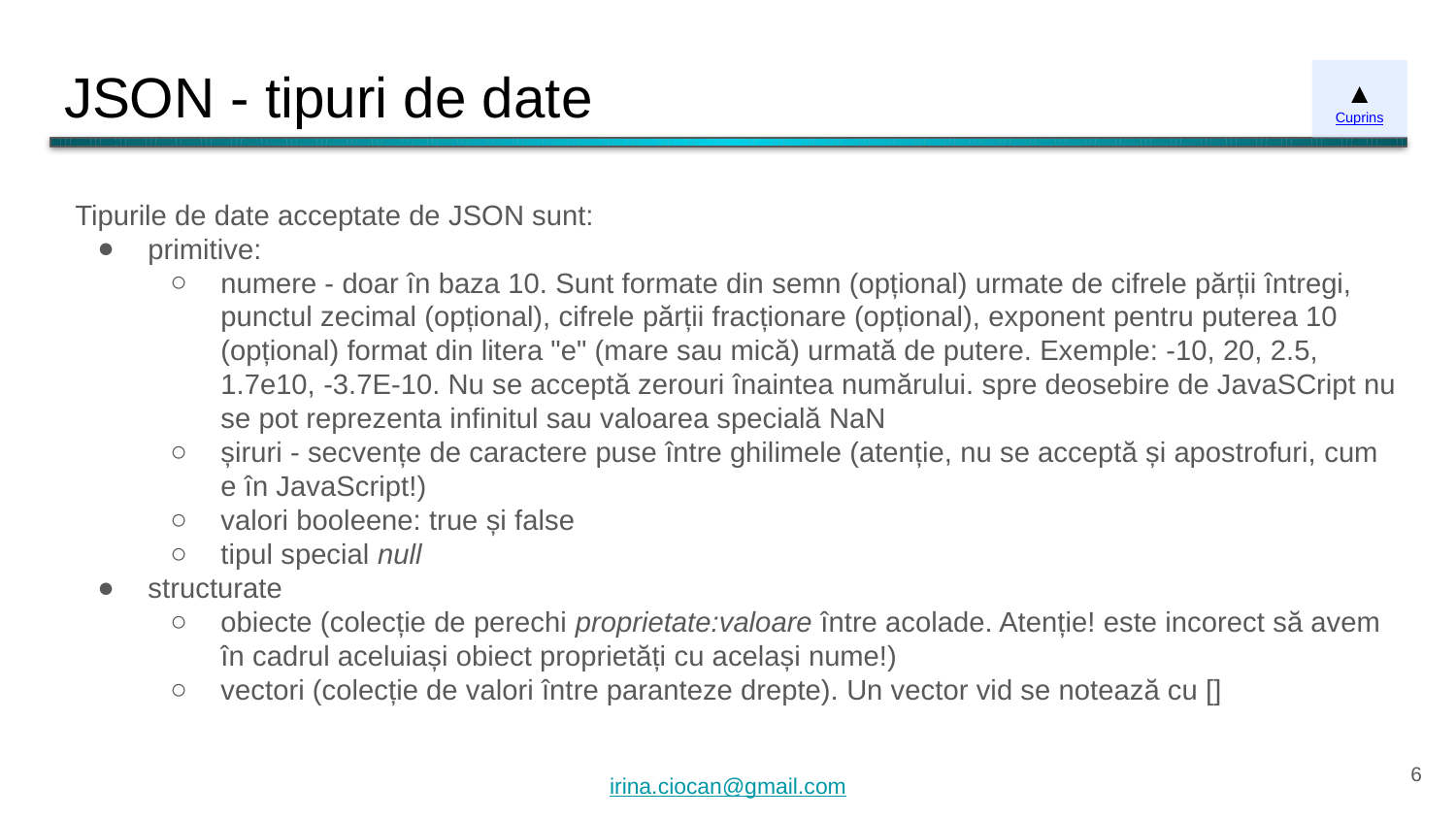

# JSON - tipuri de date
▲
Cuprins

Tipurile de date acceptate de JSON sunt:
primitive:
numere - doar în baza 10. Sunt formate din semn (opțional) urmate de cifrele părții întregi, punctul zecimal (opțional), cifrele părții fracționare (opțional), exponent pentru puterea 10 (opțional) format din litera "e" (mare sau mică) urmată de putere. Exemple: -10, 20, 2.5, 1.7e10, -3.7E-10. Nu se acceptă zerouri înaintea numărului. spre deosebire de JavaSCript nu se pot reprezenta infinitul sau valoarea specială NaN
șiruri - secvențe de caractere puse între ghilimele (atenție, nu se acceptă și apostrofuri, cum e în JavaScript!)
valori booleene: true și false
tipul special null
structurate
obiecte (colecție de perechi proprietate:valoare între acolade. Atenție! este incorect să avem în cadrul aceluiași obiect proprietăți cu același nume!)
vectori (colecție de valori între paranteze drepte). Un vector vid se notează cu []
6
irina.ciocan@gmail.com